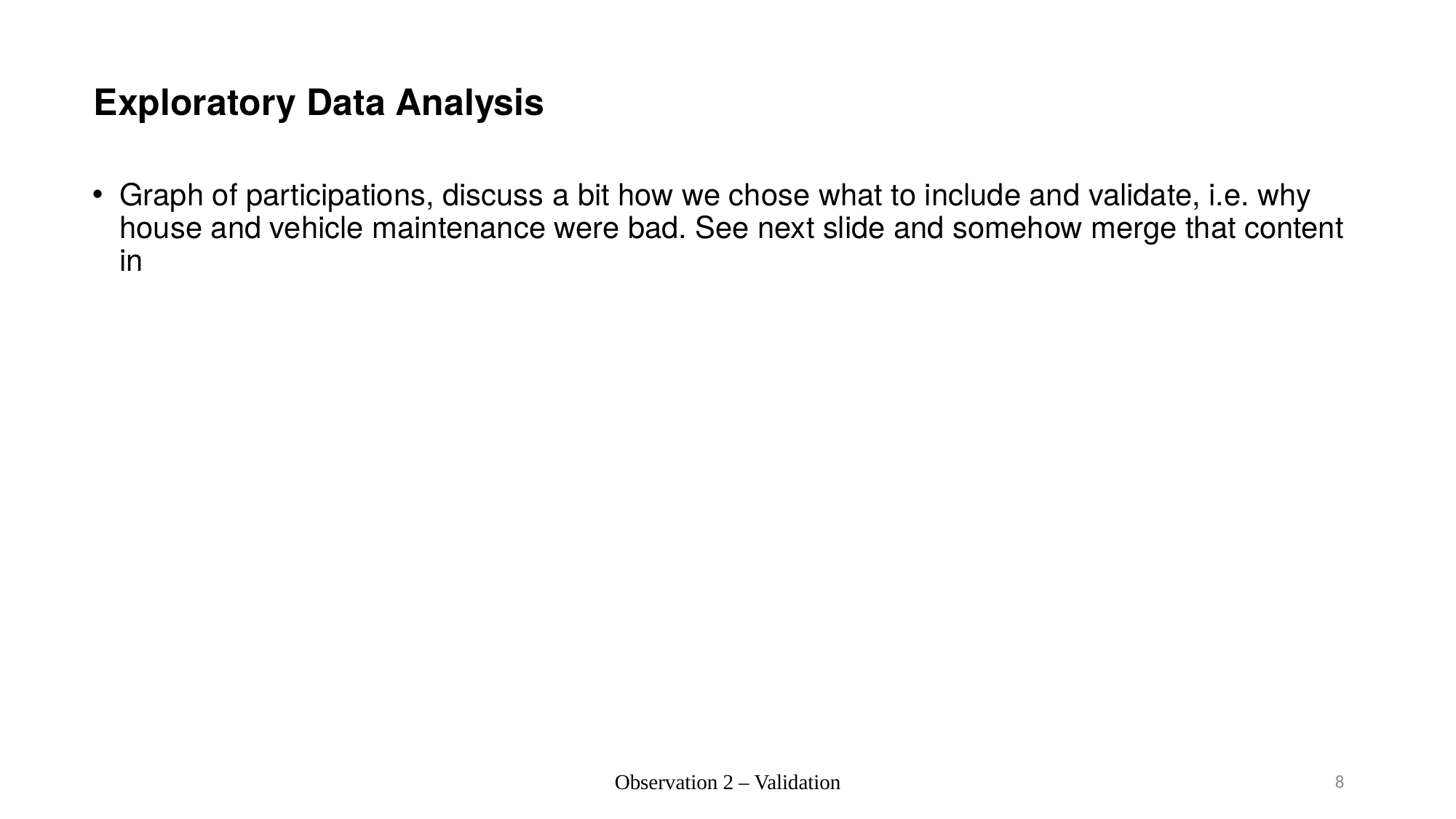

Exploratory Data Analysis
Graph of participations, discuss a bit how we chose what to include and validate, i.e. why house and vehicle maintenance were bad. See next slide and somehow merge that content in

Observation 2 – Validation
8